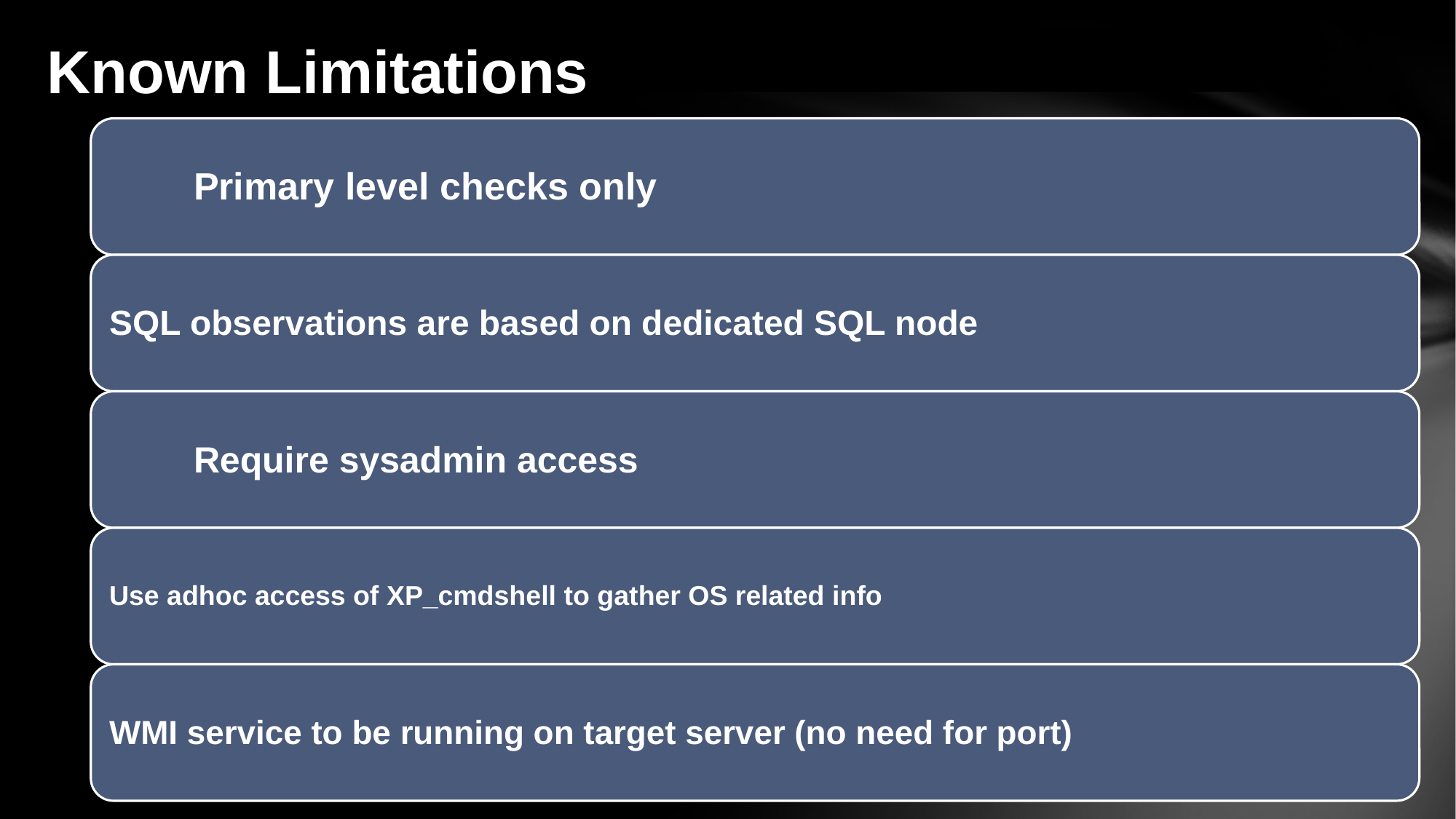

Known Limitations
SQL observations are based on dedicated SQL node
        Require sysadmin access
Use adhoc access of XP_cmdshell to gather OS related info
WMI service to be running on target server (no need for port)
        Primary level checks only